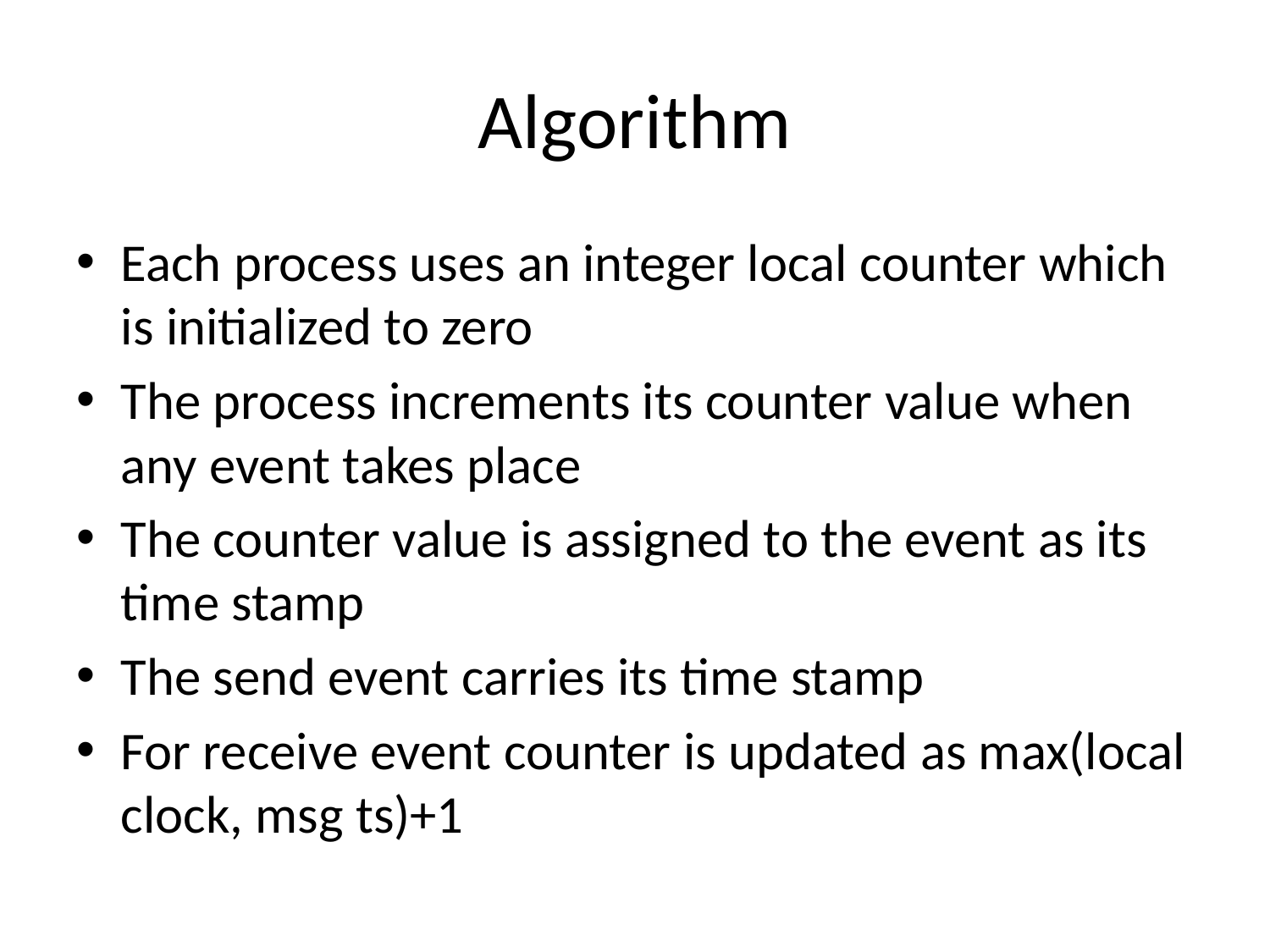

# Algorithm
Each process uses an integer local counter which is initialized to zero
The process increments its counter value when any event takes place
The counter value is assigned to the event as its time stamp
The send event carries its time stamp
For receive event counter is updated as max(local clock, msg ts)+1